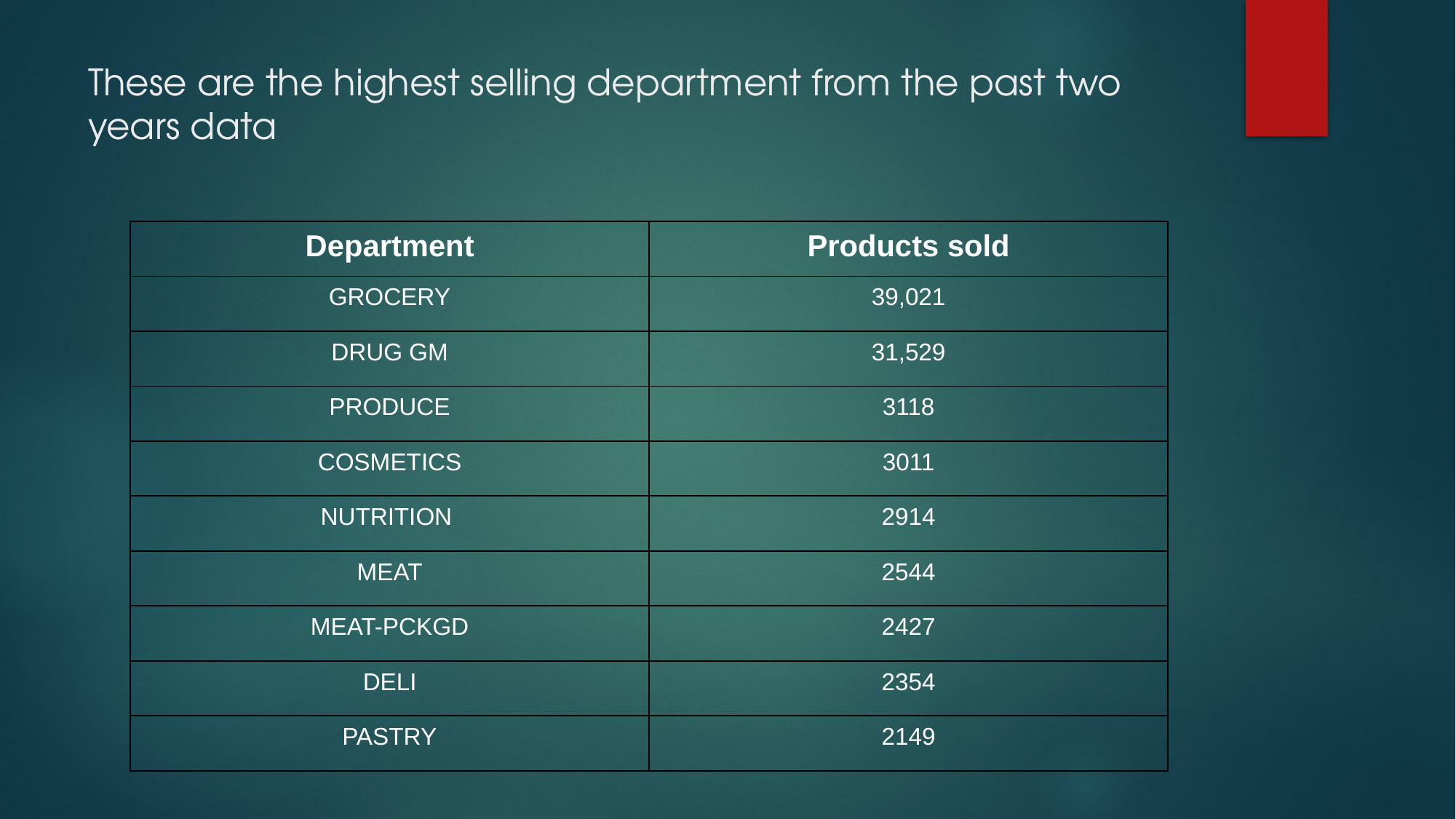

# These are the highest selling department from the past two years data
| Department | Products sold |
| --- | --- |
| GROCERY | 39,021 |
| DRUG GM | 31,529 |
| PRODUCE | 3118 |
| COSMETICS | 3011 |
| NUTRITION | 2914 |
| MEAT | 2544 |
| MEAT-PCKGD | 2427 |
| DELI | 2354 |
| PASTRY | 2149 |